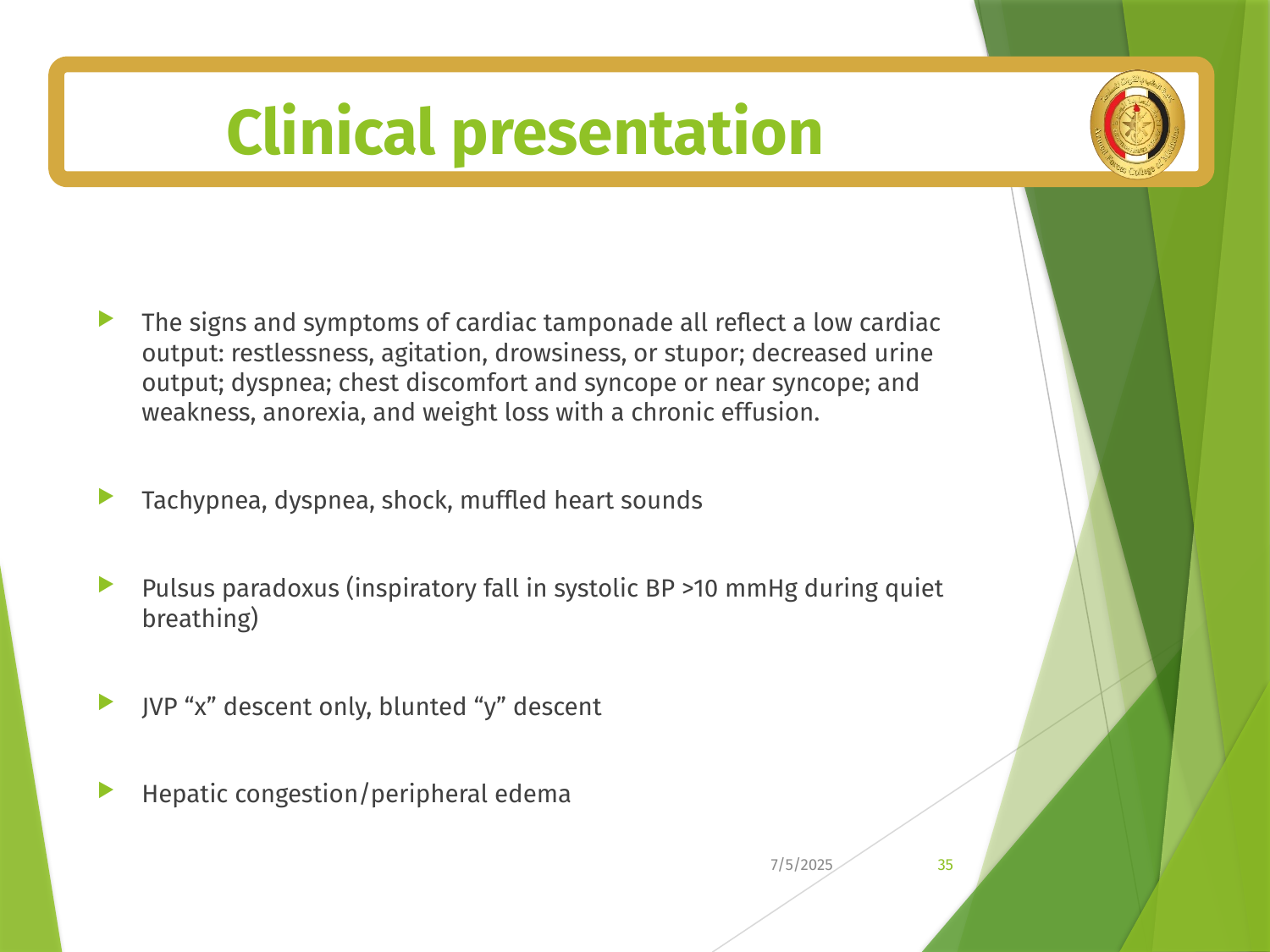

# Clinical presentation
The signs and symptoms of cardiac tamponade all reflect a low cardiac output: restlessness, agitation, drowsiness, or stupor; decreased urine output; dyspnea; chest discomfort and syncope or near syncope; and weakness, anorexia, and weight loss with a chronic effusion.

Tachypnea, dyspnea, shock, muffled heart sounds

Pulsus paradoxus (inspiratory fall in systolic BP >10 mmHg during quiet breathing)

JVP “x” descent only, blunted “y” descent

Hepatic congestion/peripheral edema

7/5/2025
35